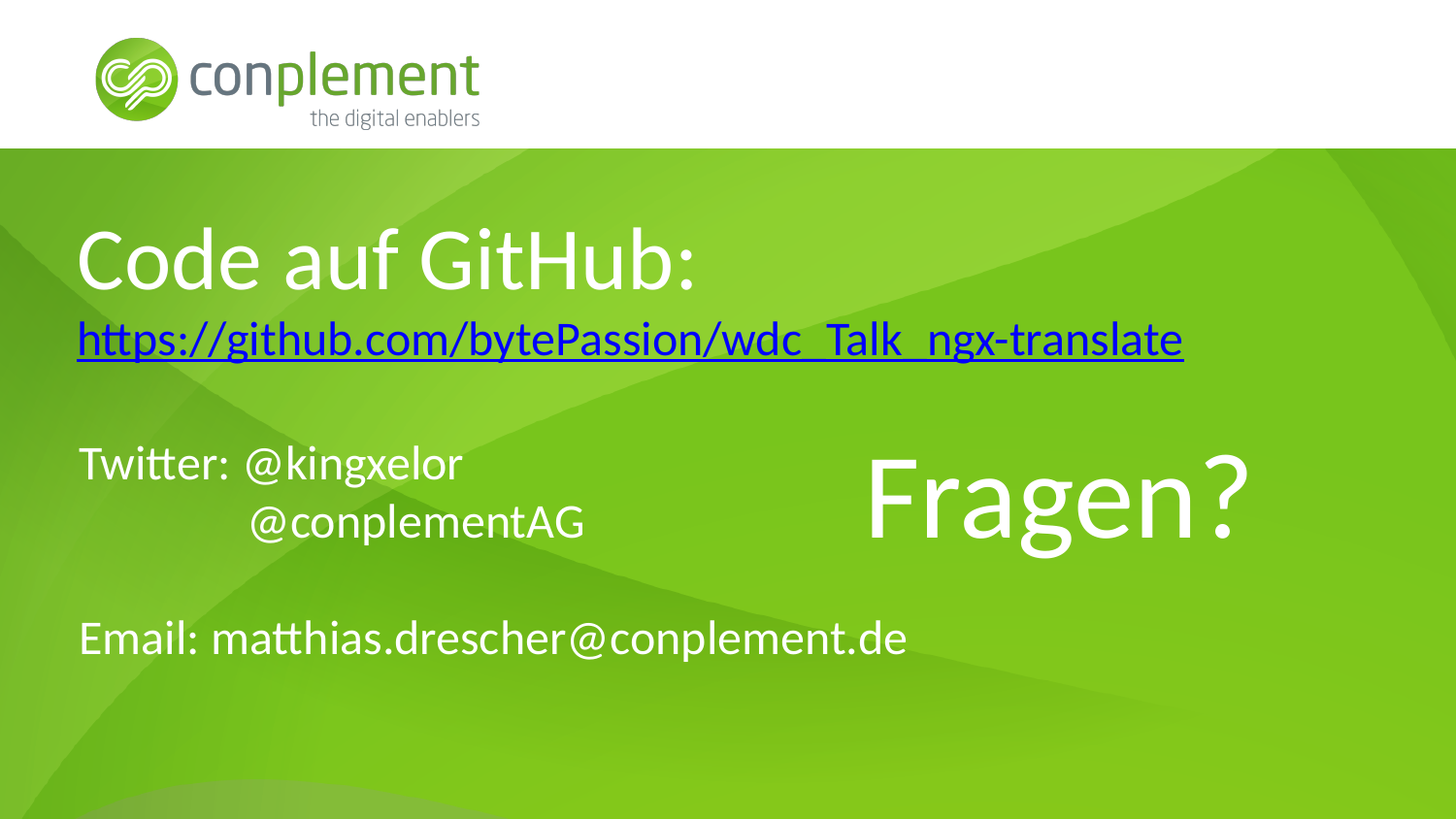

Code auf GitHub:
https://github.com/bytePassion/wdc_Talk_ngx-translate
Fragen?
# Twitter: @kingxelor @conplementAG Email: matthias.drescher@conplement.de